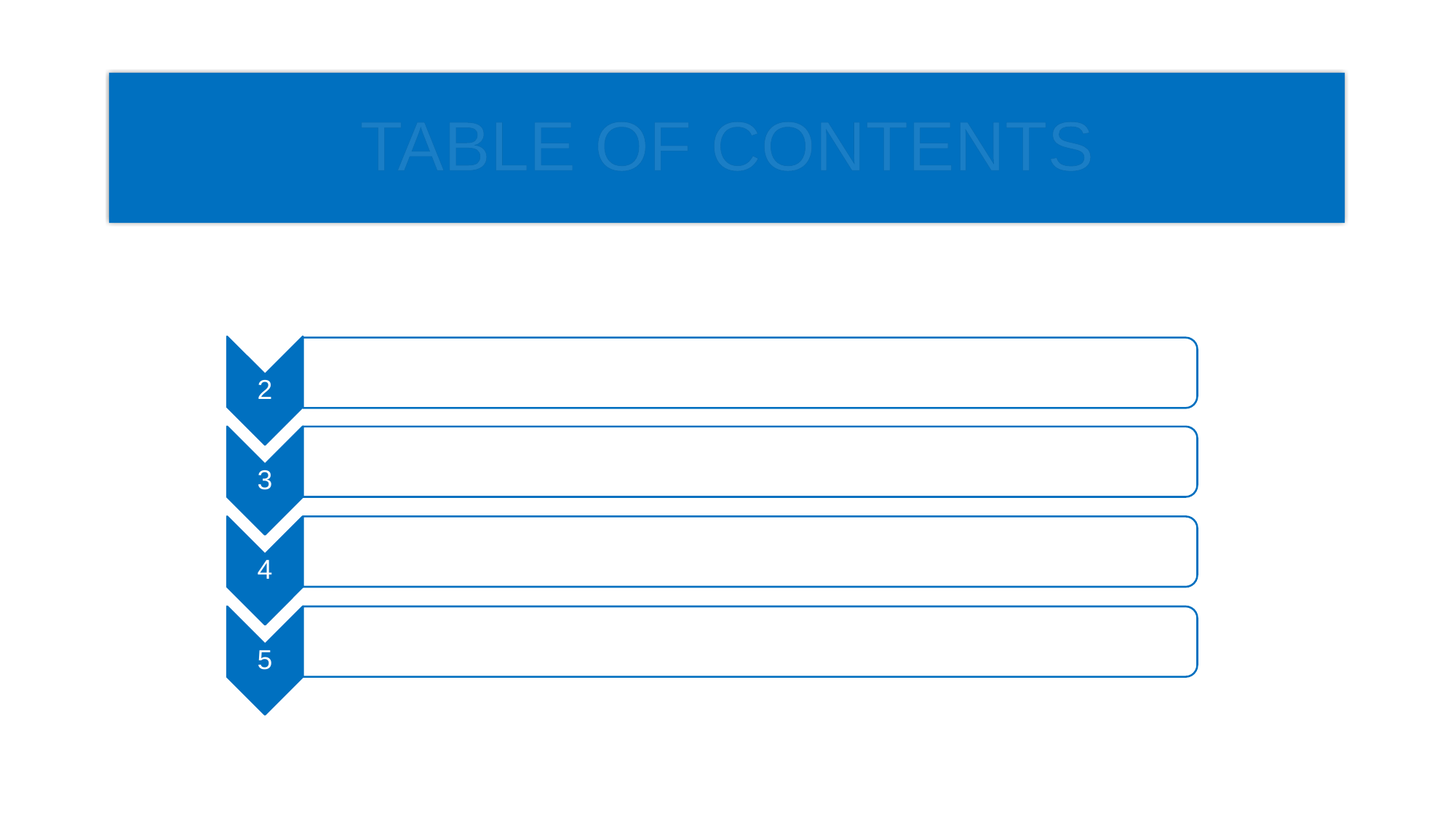

# TABLE OF CONTENTS
2
What is Digital Technology?
3
Impact of Digital Technology on sustainable economic growth.

4
Emerging frontiers in Technology.
5
Benefits of Digital Technology.